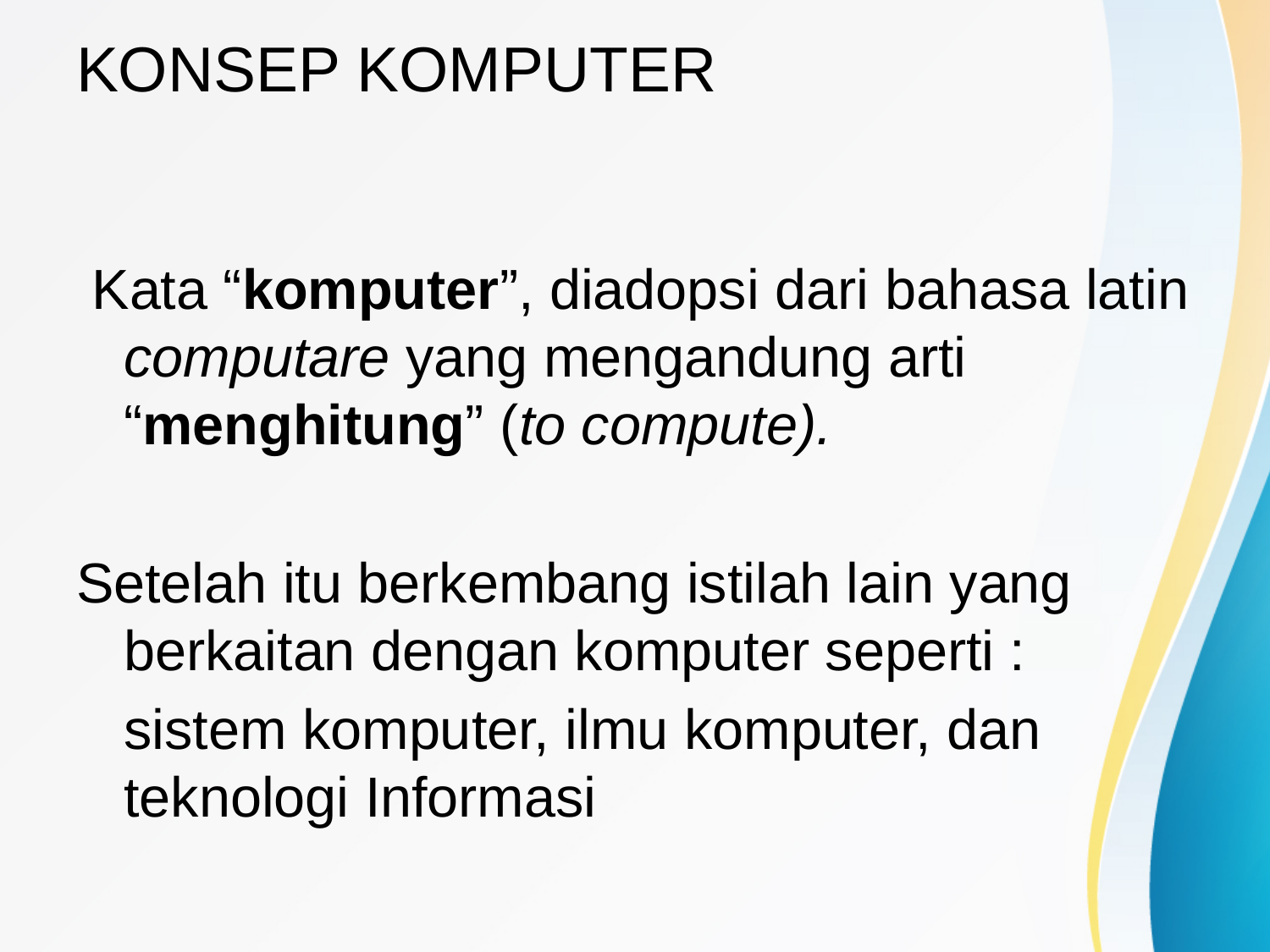

# KONSEP KOMPUTER
 Kata “komputer”, diadopsi dari bahasa latin computare yang mengandung arti “menghitung” (to compute).

Setelah itu berkembang istilah lain yang berkaitan dengan komputer seperti :
	sistem komputer, ilmu komputer, dan teknologi Informasi